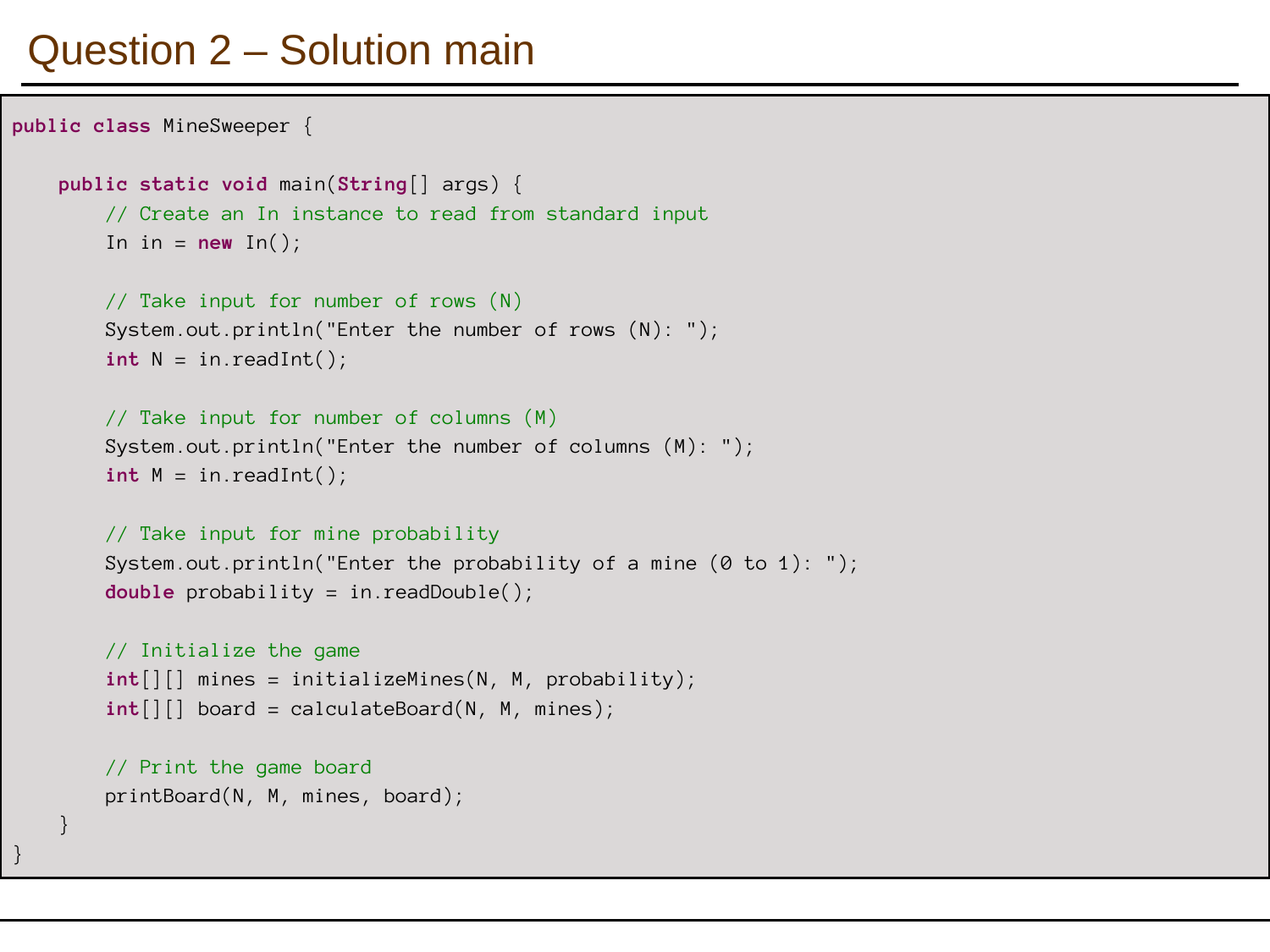

Question 2 – Solution main
public class MineSweeper {

    public static void main(String[] args) {
        // Create an In instance to read from standard input
        In in = new In();

        // Take input for number of rows (N)
        System.out.println("Enter the number of rows (N): ");
        int N = in.readInt();

        // Take input for number of columns (M)
        System.out.println("Enter the number of columns (M): ");
        int M = in.readInt();

        // Take input for mine probability
        System.out.println("Enter the probability of a mine (0 to 1): ");
        double probability = in.readDouble();

        // Initialize the game
        int[][] mines = initializeMines(N, M, probability);
        int[][] board = calculateBoard(N, M, mines);

        // Print the game board
        printBoard(N, M, mines, board);
    }
}
13